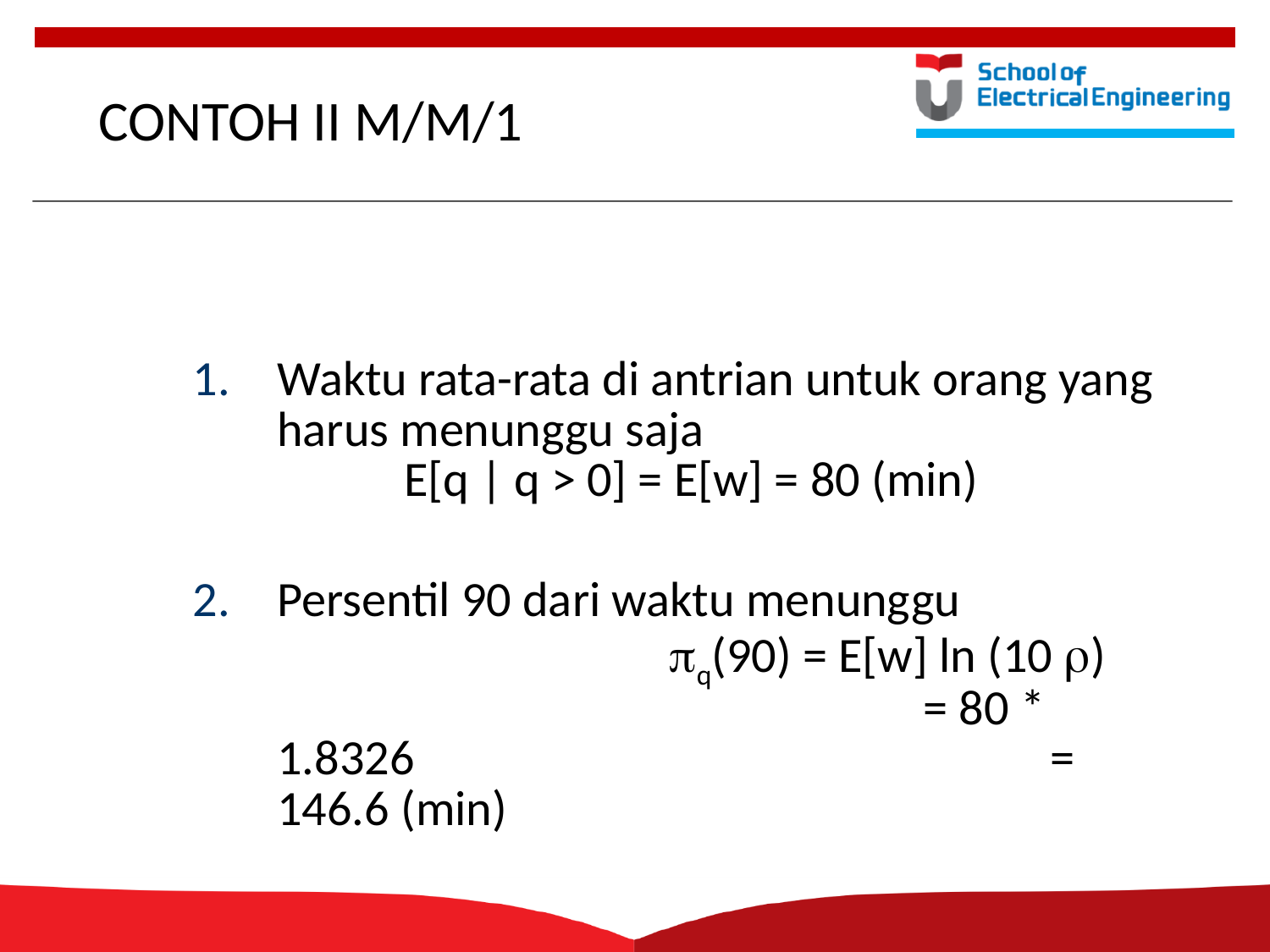

# CONTOH II M/M/1
Waktu rata-rata di antrian untuk orang yang harus menunggu saja 				E[q | q > 0] = E[w] = 80 (min)

Persentil 90 dari waktu menunggu 				 πq(90) = E[w] ln (10 ρ)					 = 80 * 1.8326					 = 146.6 (min)